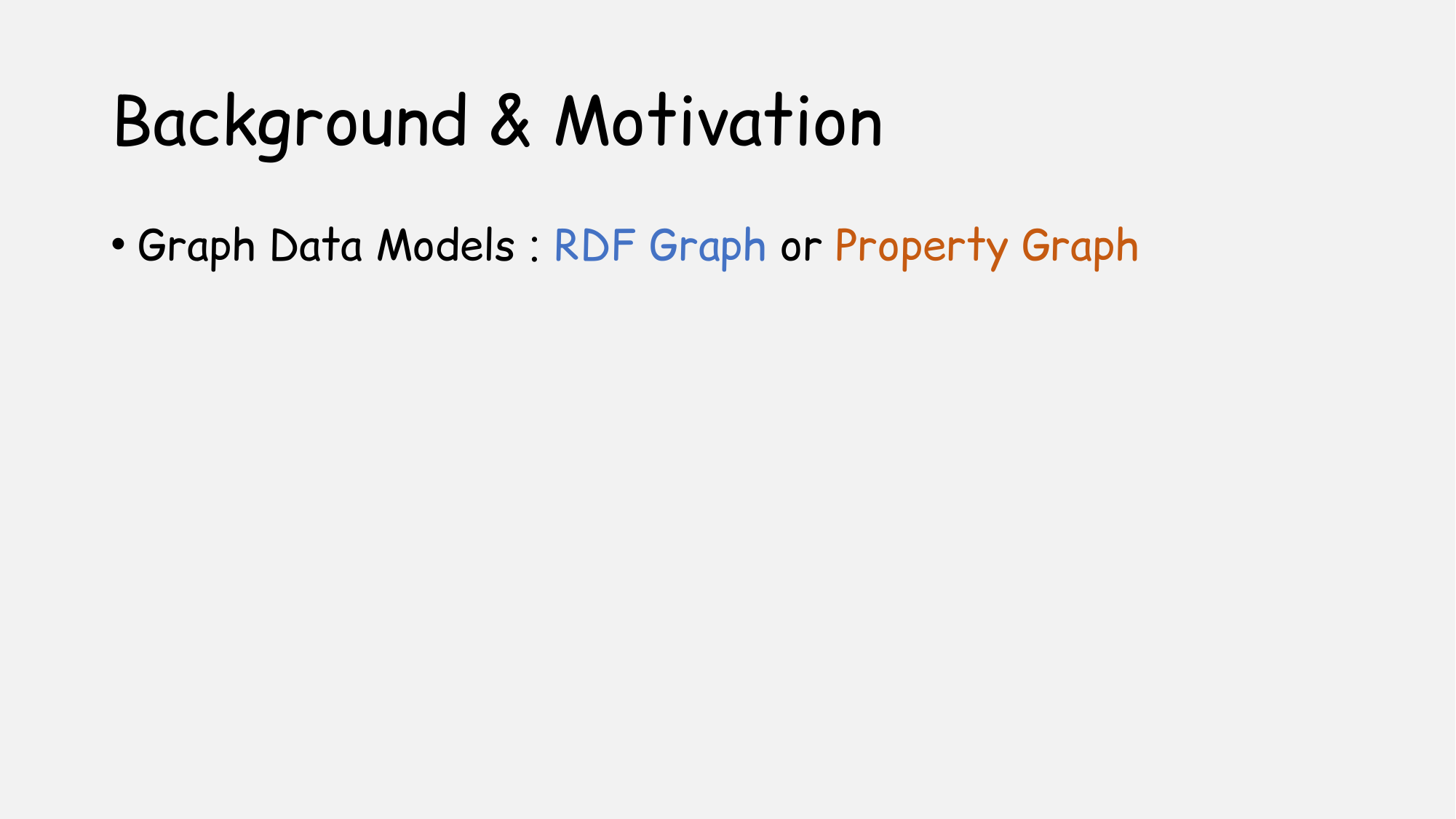

# Background & Motivation
Graph Data Models : RDF Graph or Property Graph